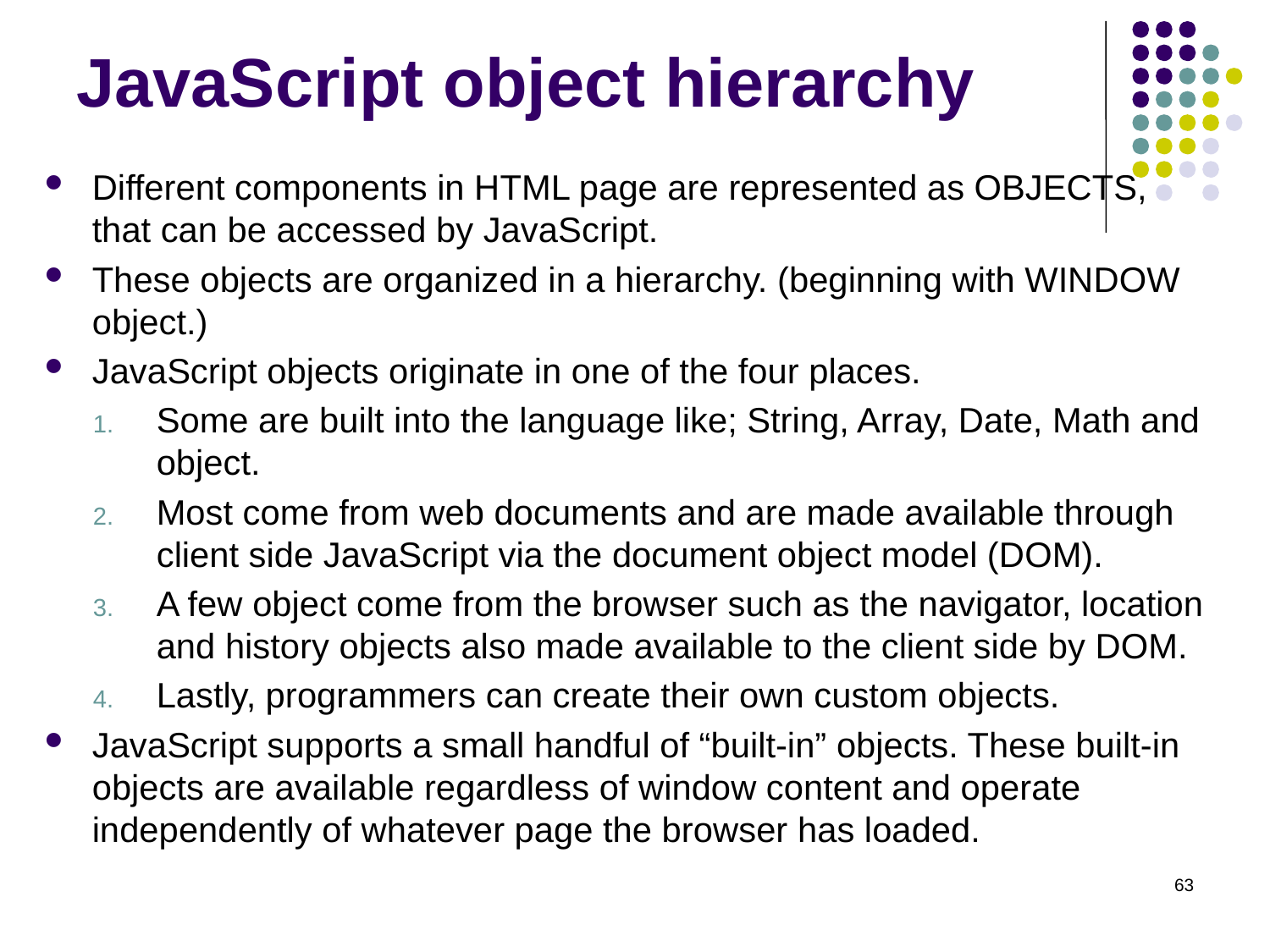

# JavaScript object hierarchy
Different components in HTML page are represented as OBJECTS, that can be accessed by JavaScript.
These objects are organized in a hierarchy. (beginning with WINDOW object.)
JavaScript objects originate in one of the four places.
Some are built into the language like; String, Array, Date, Math and object.
Most come from web documents and are made available through client side JavaScript via the document object model (DOM).
A few object come from the browser such as the navigator, location and history objects also made available to the client side by DOM.
Lastly, programmers can create their own custom objects.
JavaScript supports a small handful of “built-in” objects. These built-in objects are available regardless of window content and operate independently of whatever page the browser has loaded.
63